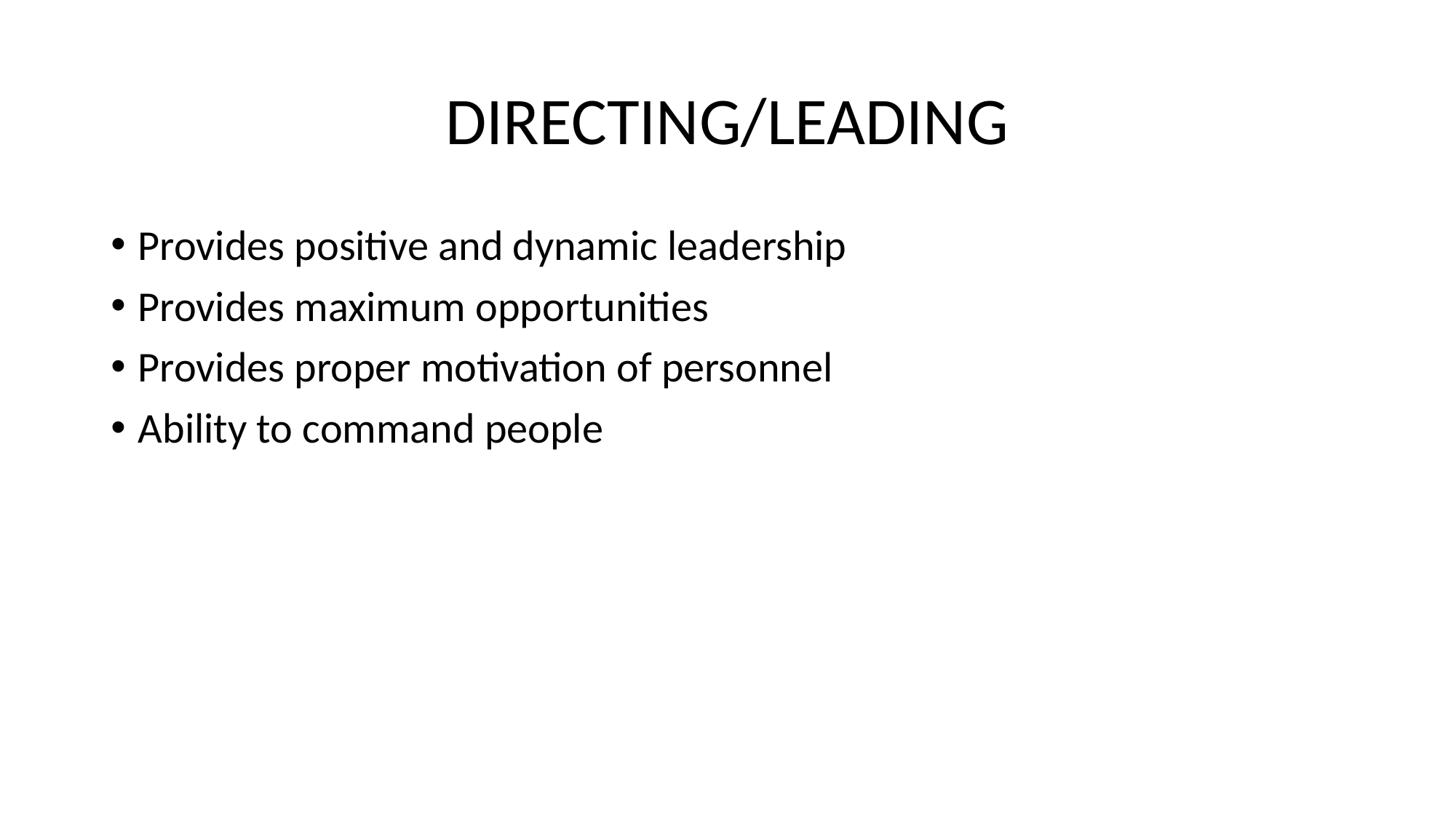

# DIRECTING/LEADING
Provides positive and dynamic leadership
Provides maximum opportunities
Provides proper motivation of personnel
Ability to command people